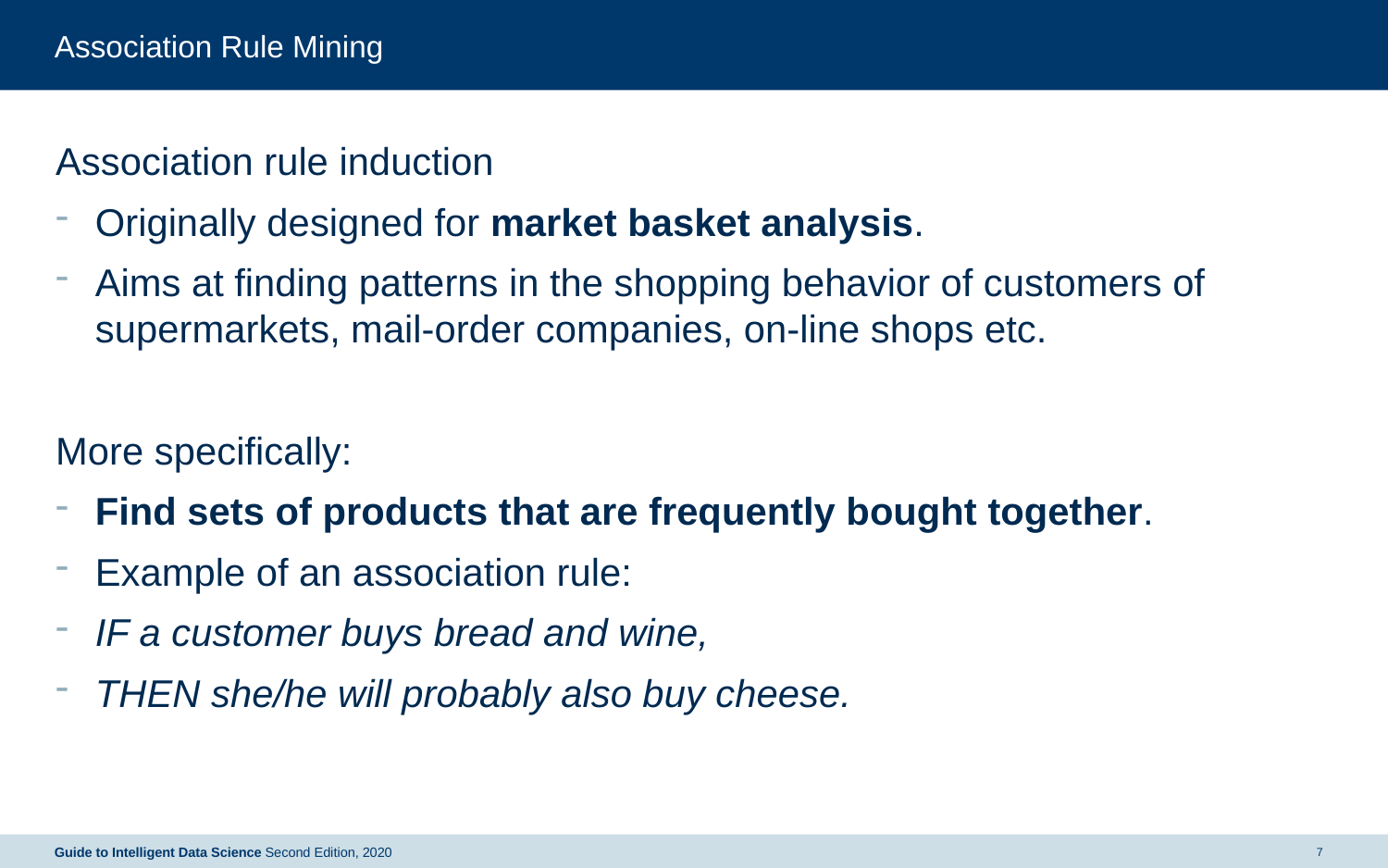

# Association Rule Mining
Association rule induction
Originally designed for market basket analysis.
Aims at finding patterns in the shopping behavior of customers of supermarkets, mail-order companies, on-line shops etc.

More specifically:
Find sets of products that are frequently bought together.
Example of an association rule:
IF a customer buys bread and wine,
THEN she/he will probably also buy cheese.
Guide to Intelligent Data Science Second Edition, 2020
7